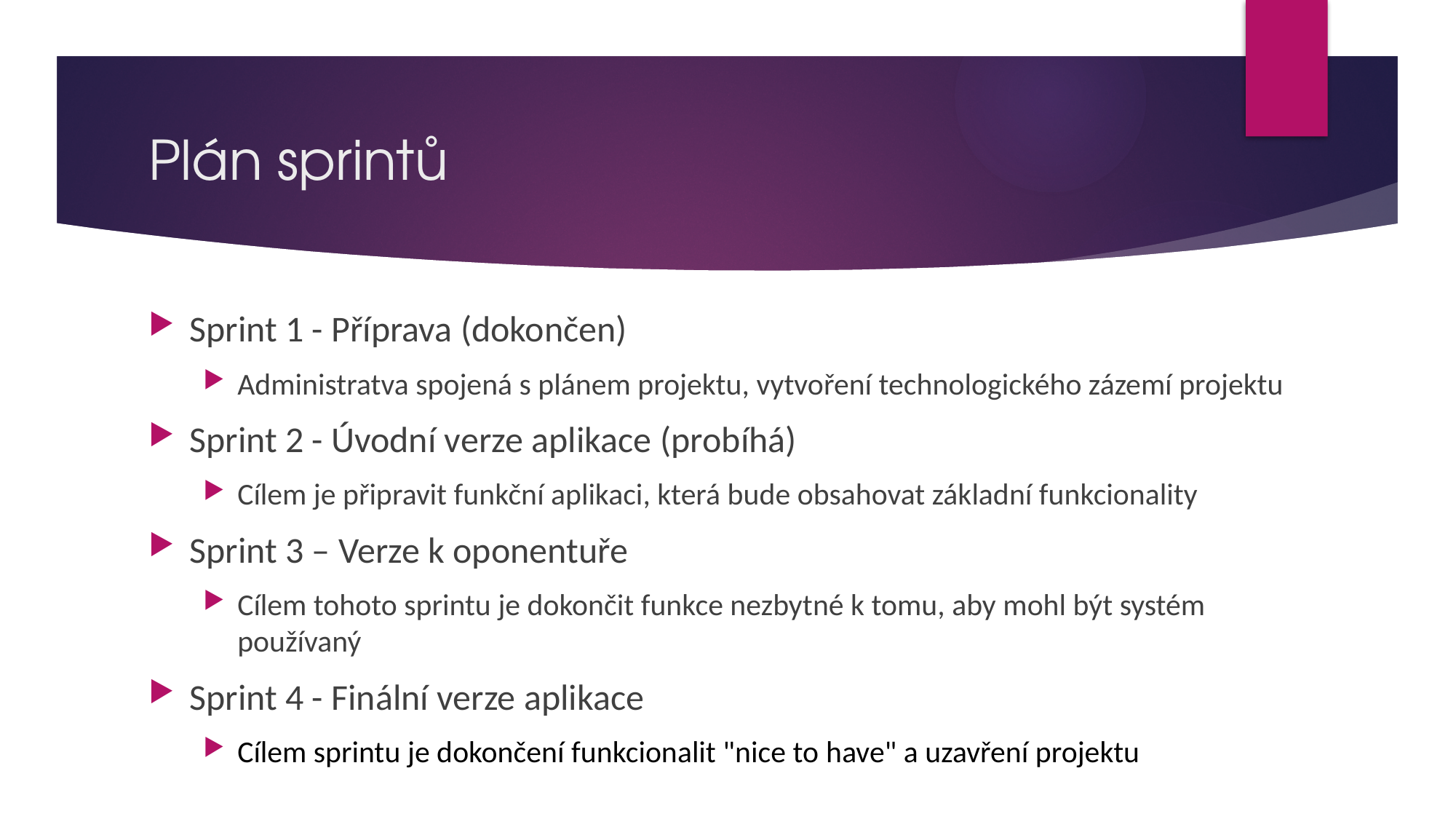

# Plán sprintů
Sprint 1 - Příprava (dokončen)
Administratva spojená s plánem projektu, vytvoření technologického zázemí projektu
Sprint 2 - Úvodní verze aplikace (probíhá)
Cílem je připravit funkční aplikaci, která bude obsahovat základní funkcionality
Sprint 3 – Verze k oponentuře
Cílem tohoto sprintu je dokončit funkce nezbytné k tomu, aby mohl být systém používaný
Sprint 4 - Finální verze aplikace
Cílem sprintu je dokončení funkcionalit "nice to have" a uzavření projektu